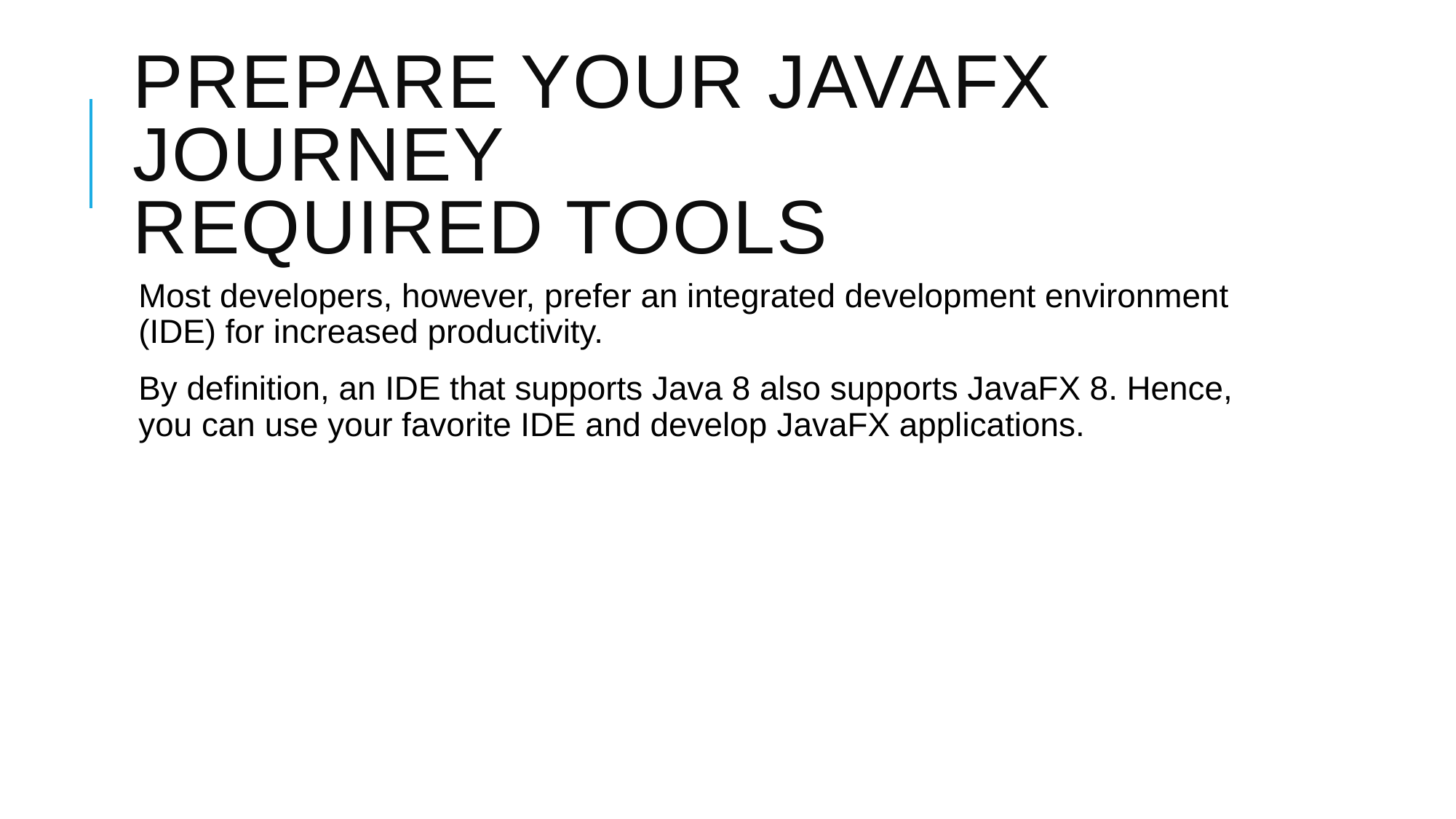

# Prepare Your JavaFX Journey Required Tools
Most developers, however, prefer an integrated development environment (IDE) for increased productivity.
By definition, an IDE that supports Java 8 also supports JavaFX 8. Hence, you can use your favorite IDE and develop JavaFX applications.